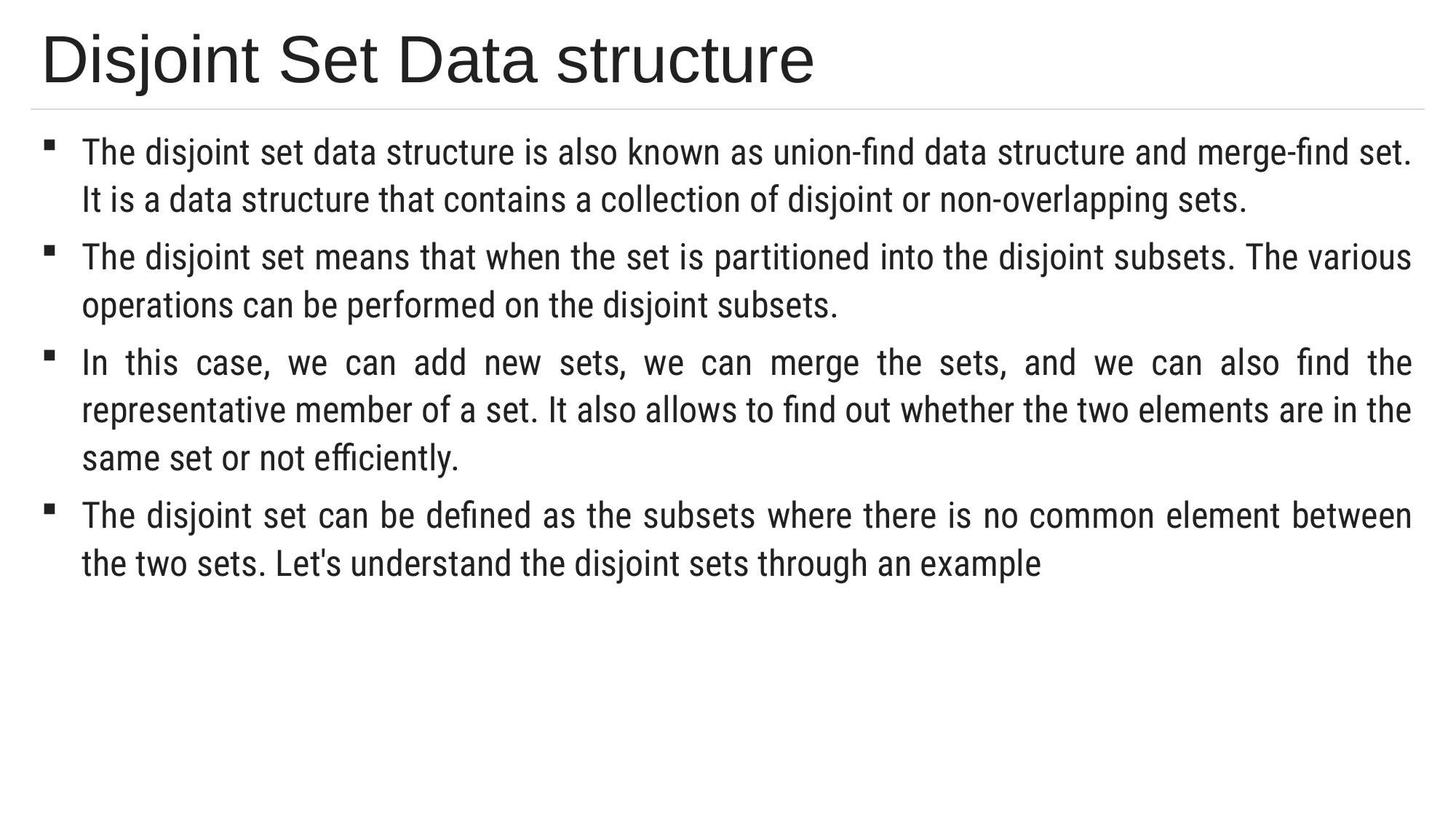

# Disjoint Set Data structure
The disjoint set data structure is also known as union-find data structure and merge-find set. It is a data structure that contains a collection of disjoint or non-overlapping sets.
The disjoint set means that when the set is partitioned into the disjoint subsets. The various operations can be performed on the disjoint subsets.
In this case, we can add new sets, we can merge the sets, and we can also find the representative member of a set. It also allows to find out whether the two elements are in the same set or not efficiently.
The disjoint set can be defined as the subsets where there is no common element between the two sets. Let's understand the disjoint sets through an example